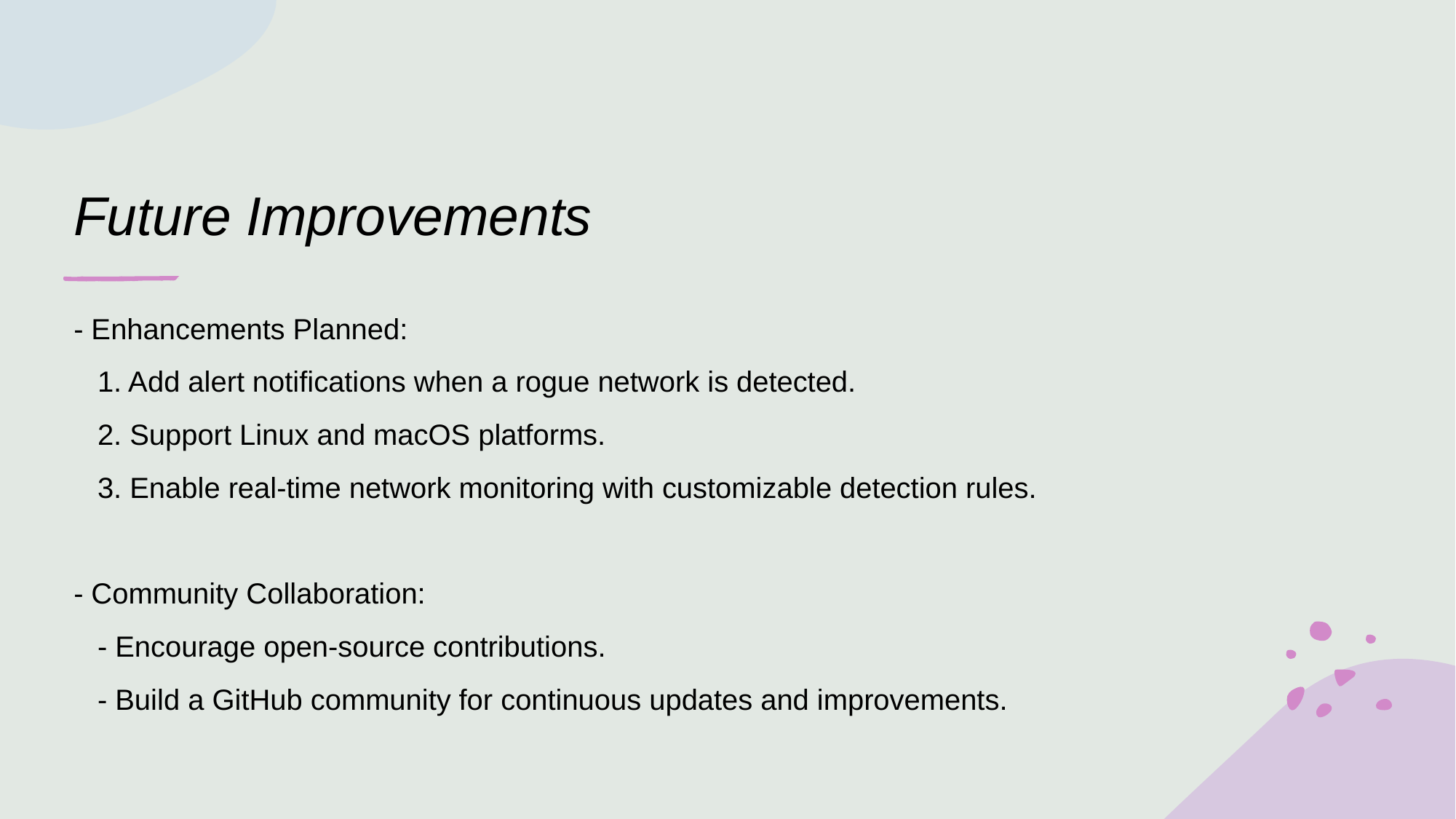

# Future Improvements
- Enhancements Planned:
   1. Add alert notifications when a rogue network is detected.
   2. Support Linux and macOS platforms.
   3. Enable real-time network monitoring with customizable detection rules.

- Community Collaboration:
   - Encourage open-source contributions.
   - Build a GitHub community for continuous updates and improvements.